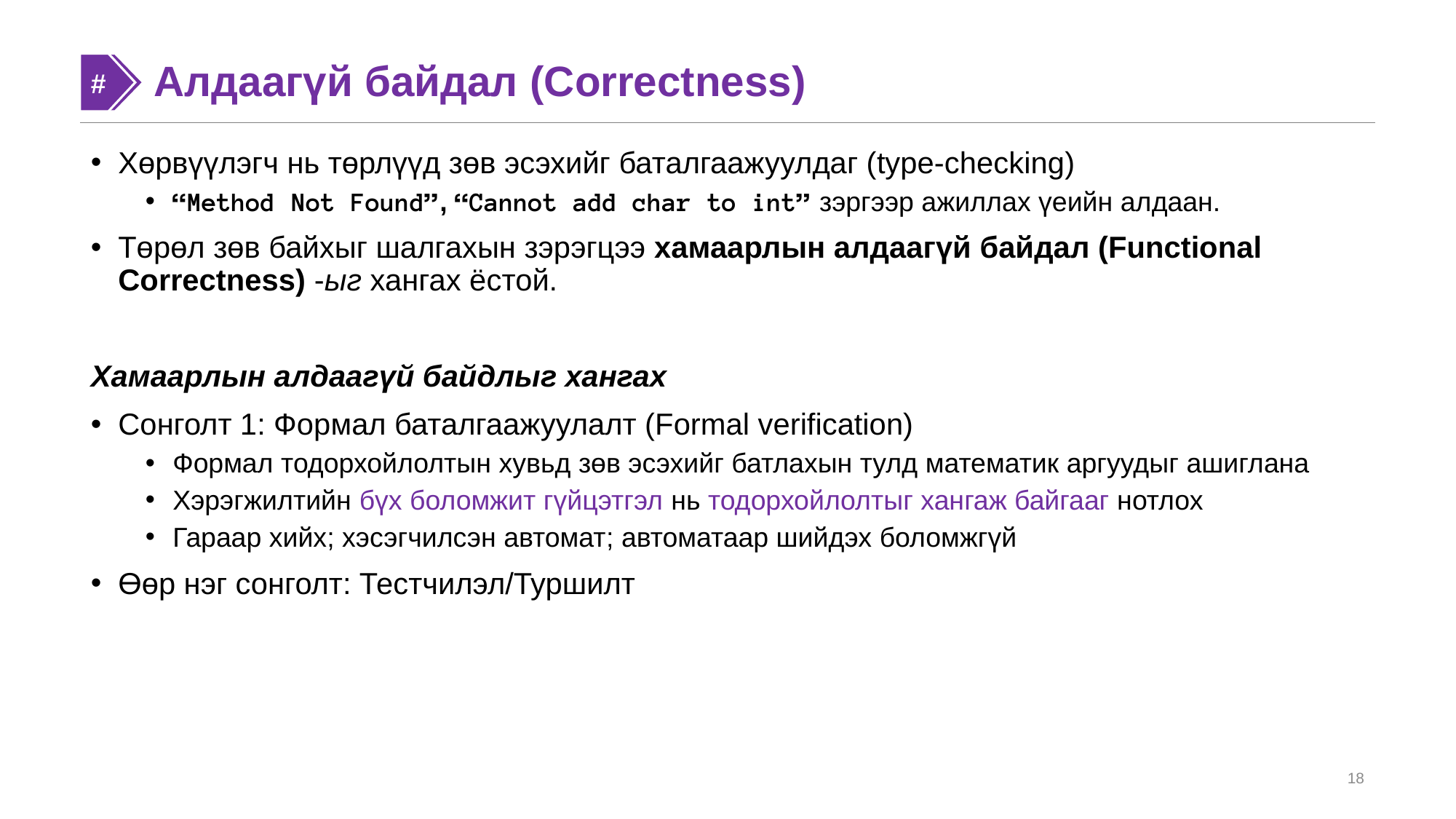

Алдаагүй байдал (Correctness)
#
#
Хөрвүүлэгч нь төрлүүд зөв эсэхийг баталгаажуулдаг (type-checking)
“Method Not Found”, “Cannot add char to int” зэргээр ажиллах үеийн алдаан.
Төрөл зөв байхыг шалгахын зэрэгцээ хамаарлын алдаагүй байдал (Functional Correctness) -ыг хангах ёстой.

Хамаарлын алдаагүй байдлыг хангах
Сонголт 1: Формал баталгаажуулалт (Formal verification)
Формал тодорхойлолтын хувьд зөв эсэхийг батлахын тулд математик аргуудыг ашиглана
Хэрэгжилтийн бүх боломжит гүйцэтгэл нь тодорхойлолтыг хангаж байгааг нотлох
Гараар хийх; хэсэгчилсэн автомат; автоматаар шийдэх боломжгүй
Өөр нэг сонголт: Тестчилэл/Туршилт
18